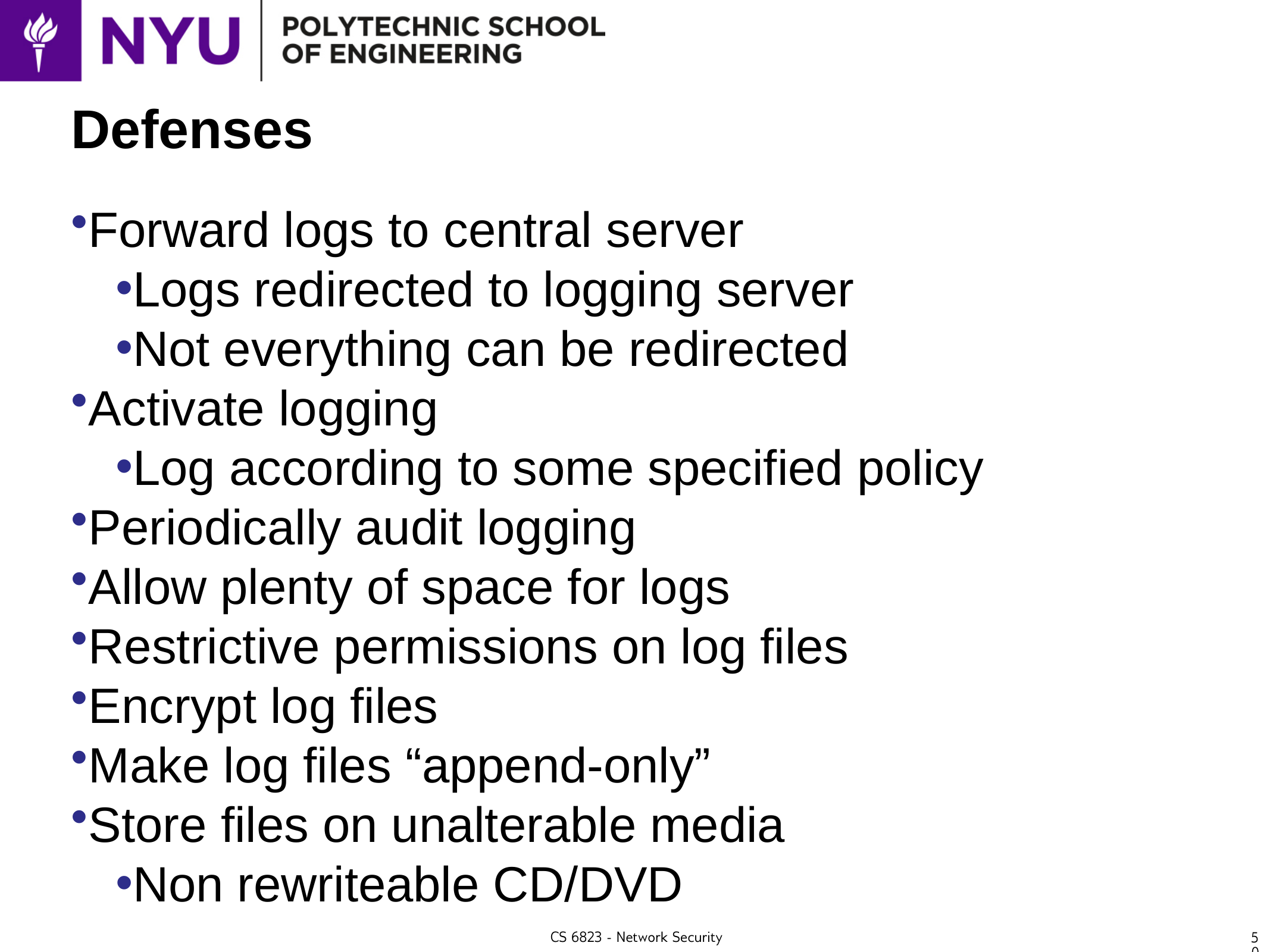

# Defenses
Forward logs to central server
Logs redirected to logging server
Not everything can be redirected
Activate logging
Log according to some specified policy
Periodically audit logging
Allow plenty of space for logs
Restrictive permissions on log files
Encrypt log files
Make log files “append-only”
Store files on unalterable media
Non rewriteable CD/DVD
50